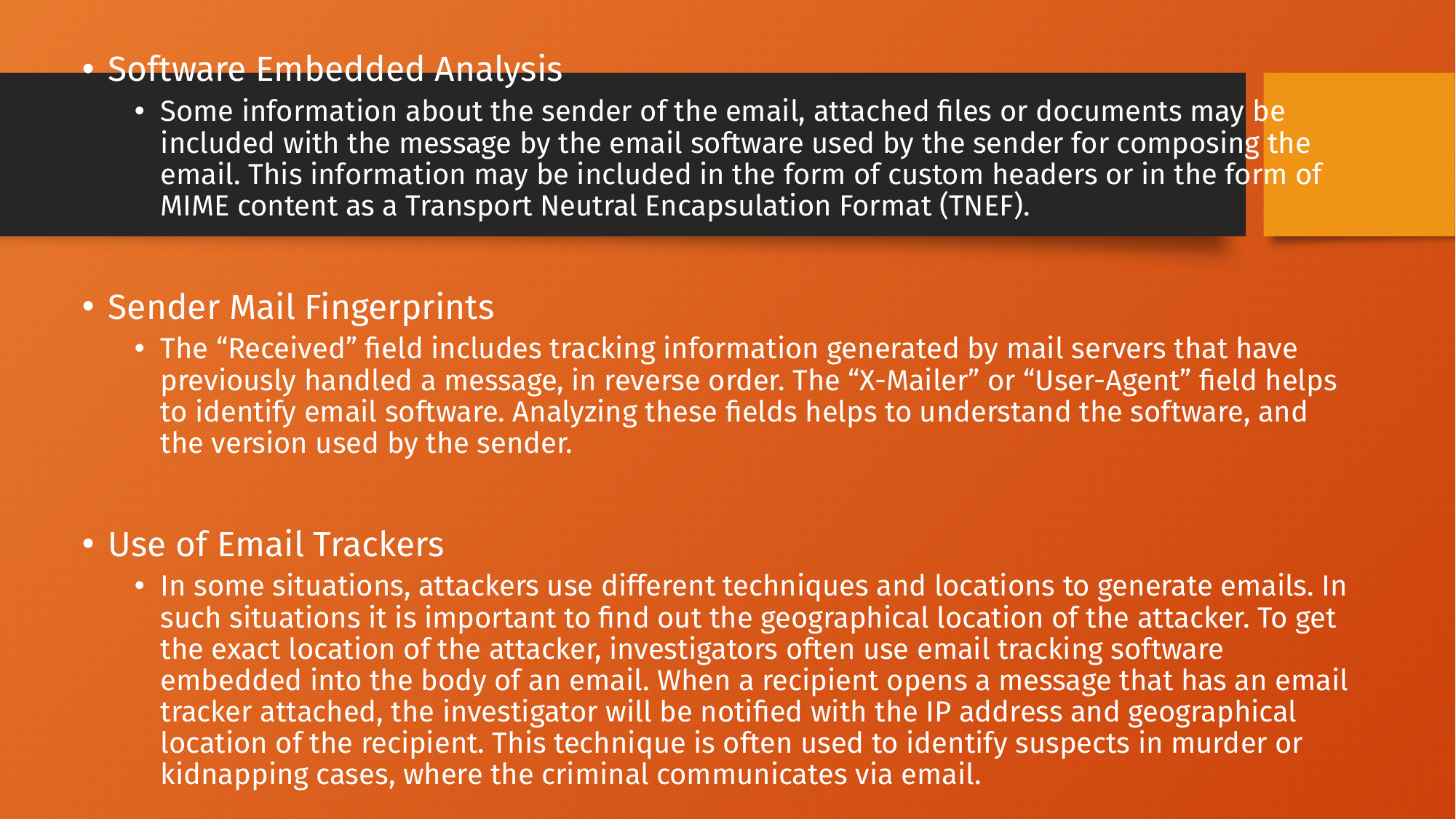

Software Embedded Analysis
Some information about the sender of the email, attached files or documents may be included with the message by the email software used by the sender for composing the email. This information may be included in the form of custom headers or in the form of MIME content as a Transport Neutral Encapsulation Format (TNEF).

Sender Mail Fingerprints
The “Received” field includes tracking information generated by mail servers that have previously handled a message, in reverse order. The “X-Mailer” or “User-Agent” field helps to identify email software. Analyzing these fields helps to understand the software, and the version used by the sender.

Use of Email Trackers
In some situations, attackers use different techniques and locations to generate emails. In such situations it is important to find out the geographical location of the attacker. To get the exact location of the attacker, investigators often use email tracking software embedded into the body of an email. When a recipient opens a message that has an email tracker attached, the investigator will be notified with the IP address and geographical location of the recipient. This technique is often used to identify suspects in murder or kidnapping cases, where the criminal communicates via email.